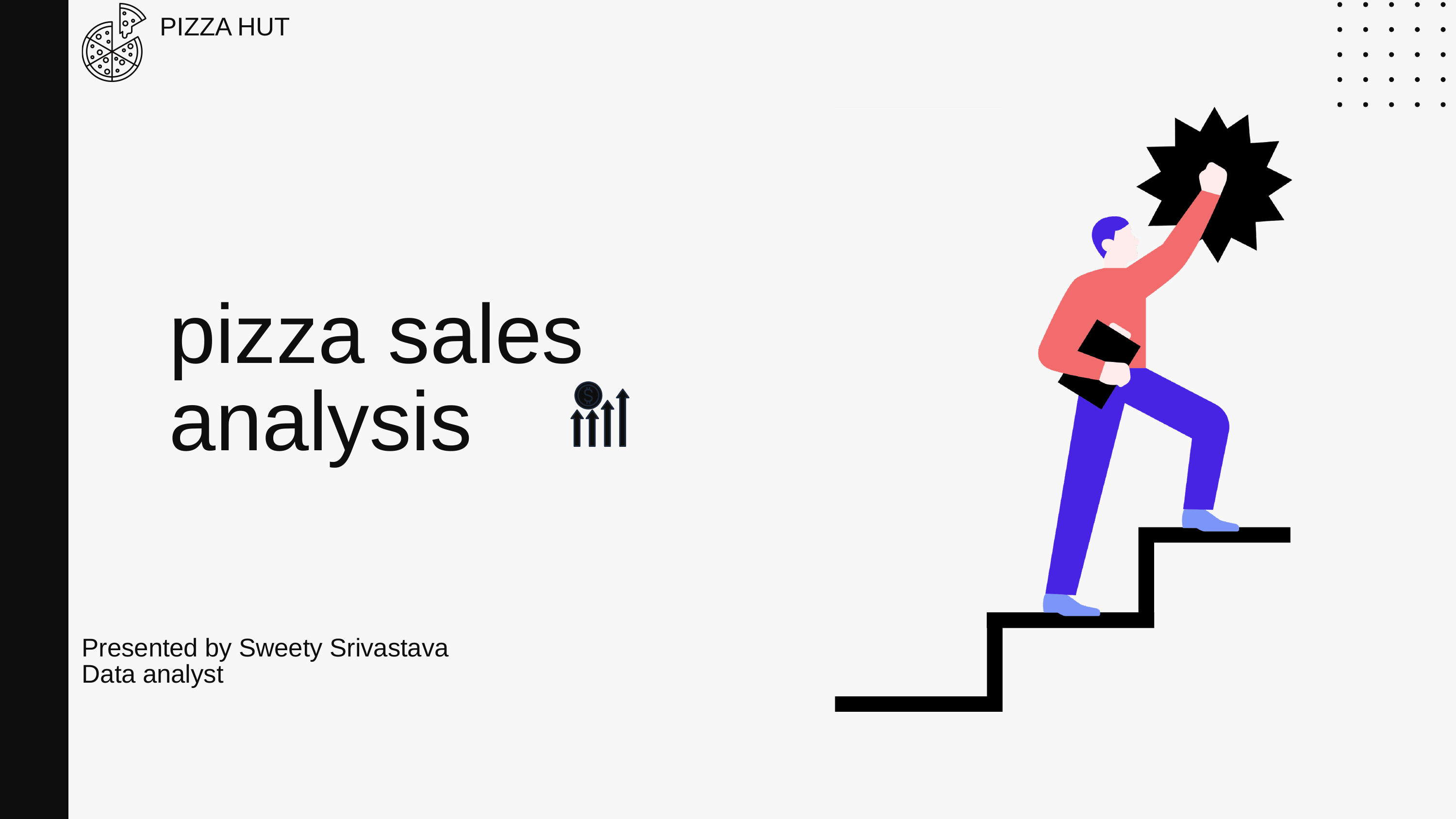

PIZZA HUT

pizza sales analysis

Presented by Sweety Srivastava
Data analyst